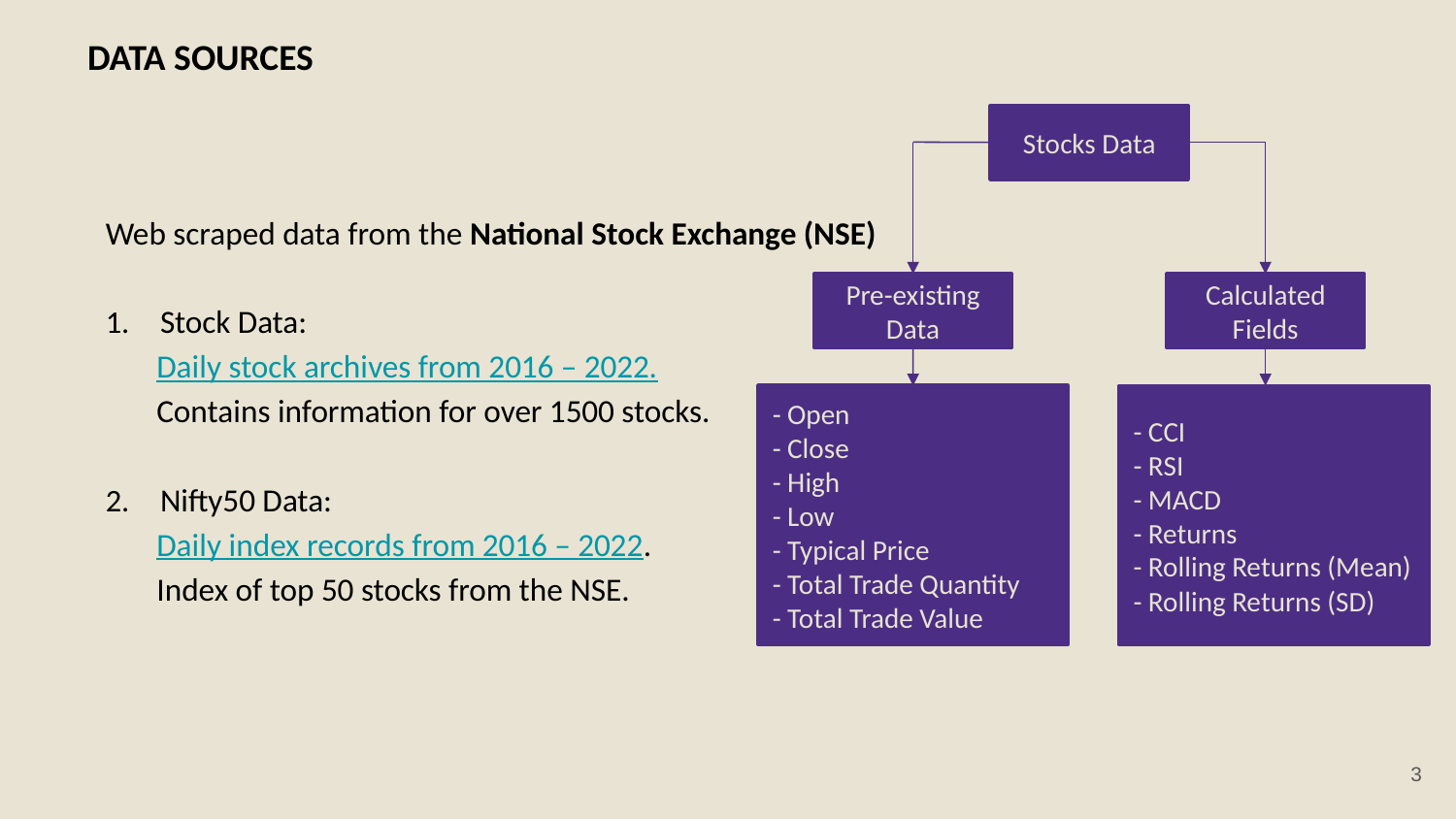

DATA SOURCES
Stocks Data
Web scraped data from the National Stock Exchange (NSE)

Stock Data:
       Daily stock archives from 2016 – 2022.
       Contains information for over 1500 stocks.

Nifty50 Data:
       Daily index records from 2016 – 2022.
       Index of top 50 stocks from the NSE.
Pre-existing Data
Calculated Fields
- Open
- Close
- High
- Low
- Typical Price
- Total Trade Quantity
- Total Trade Value
- CCI
- RSI
- MACD
- Returns
- Rolling Returns (Mean)
- Rolling Returns (SD)
3